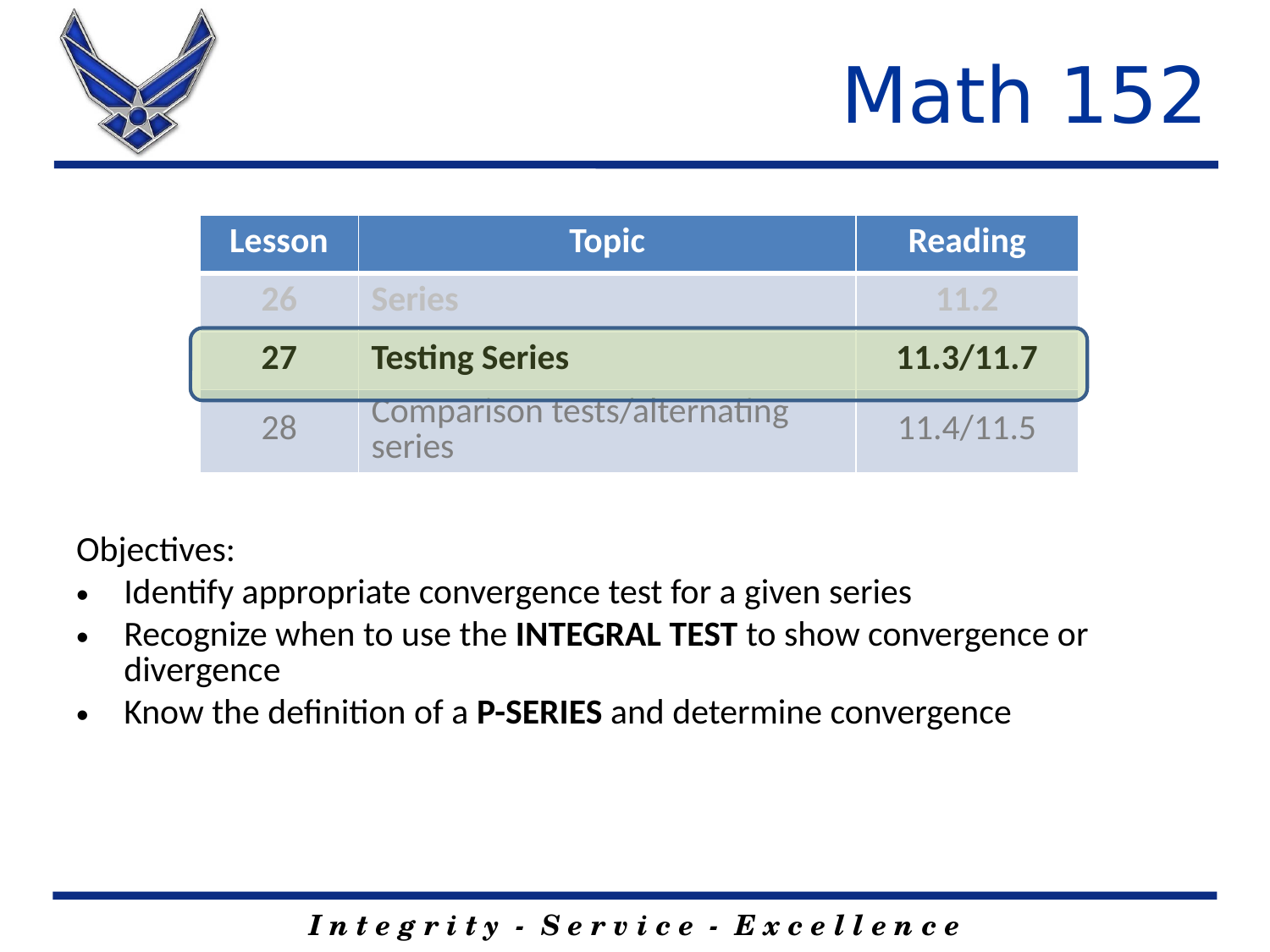

# Math 152
| Lesson | Topic | Reading |
| --- | --- | --- |
| 26 | Series | 11.2 |
| 27 | Testing Series | 11.3/11.7 |
| 28 | Comparison tests/alternating series | 11.4/11.5 |

Objectives:
Identify appropriate convergence test for a given series
Recognize when to use the INTEGRAL TEST to show convergence or divergence
Know the definition of a P-SERIES and determine convergence